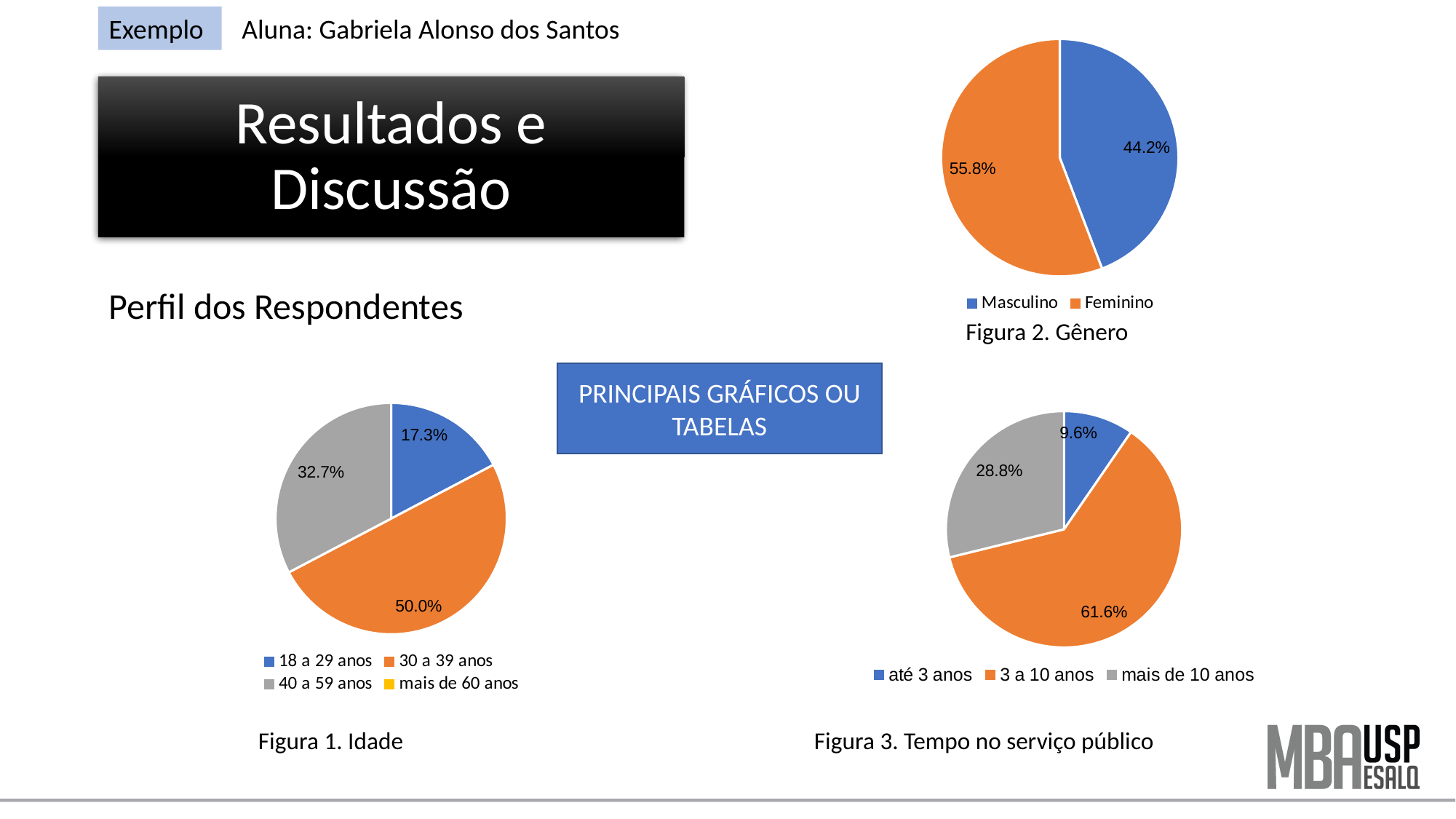

Exemplo
Aluna: Gabriela Alonso dos Santos

### Chart

| Category |  |
|---|---|
| Masculino | 0.442 |
| Feminino | 0.558 |
# Resultados e Discussão
Perfil dos Respondentes

Figura 2. Gênero
PRINCIPAIS GRÁFICOS OU TABELAS

### Chart

| Category |  |
|---|---|
| 18 a 29 anos | 0.173 |
| 30 a 39 anos | 0.5 |
| 40 a 59 anos | 0.327 |
| mais de 60 anos | None |

### Chart

| Category |  |
|---|---|
| até 3 anos | 0.096 |
| 3 a 10 anos | 0.615 |
| mais de 10 anos | 0.288 |
Figura 1. Idade
Figura 3. Tempo no serviço público